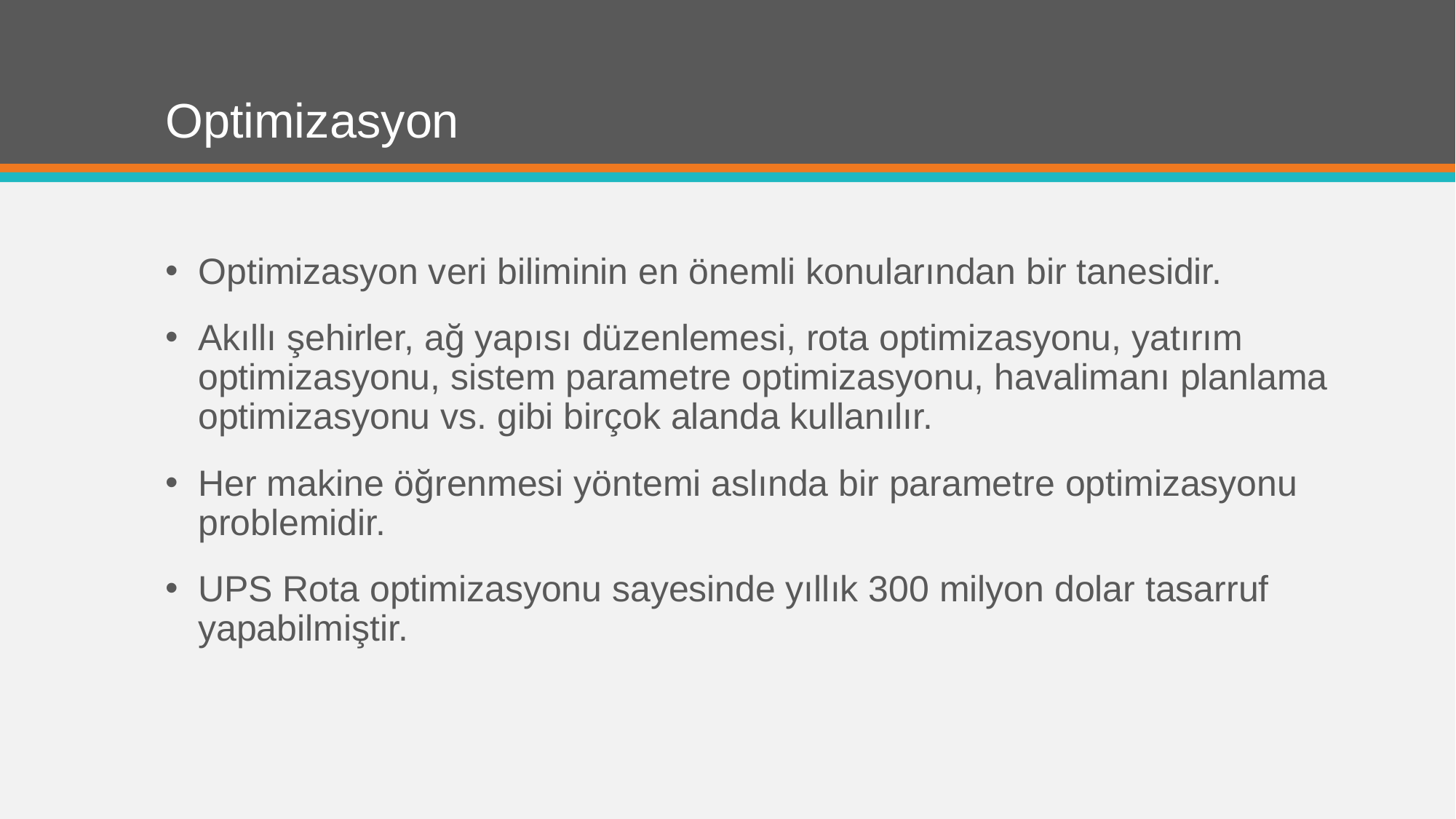

# Optimizasyon
Optimizasyon veri biliminin en önemli konularından bir tanesidir.
Akıllı şehirler, ağ yapısı düzenlemesi, rota optimizasyonu, yatırım optimizasyonu, sistem parametre optimizasyonu, havalimanı planlama optimizasyonu vs. gibi birçok alanda kullanılır.
Her makine öğrenmesi yöntemi aslında bir parametre optimizasyonu problemidir.
UPS Rota optimizasyonu sayesinde yıllık 300 milyon dolar tasarruf yapabilmiştir.